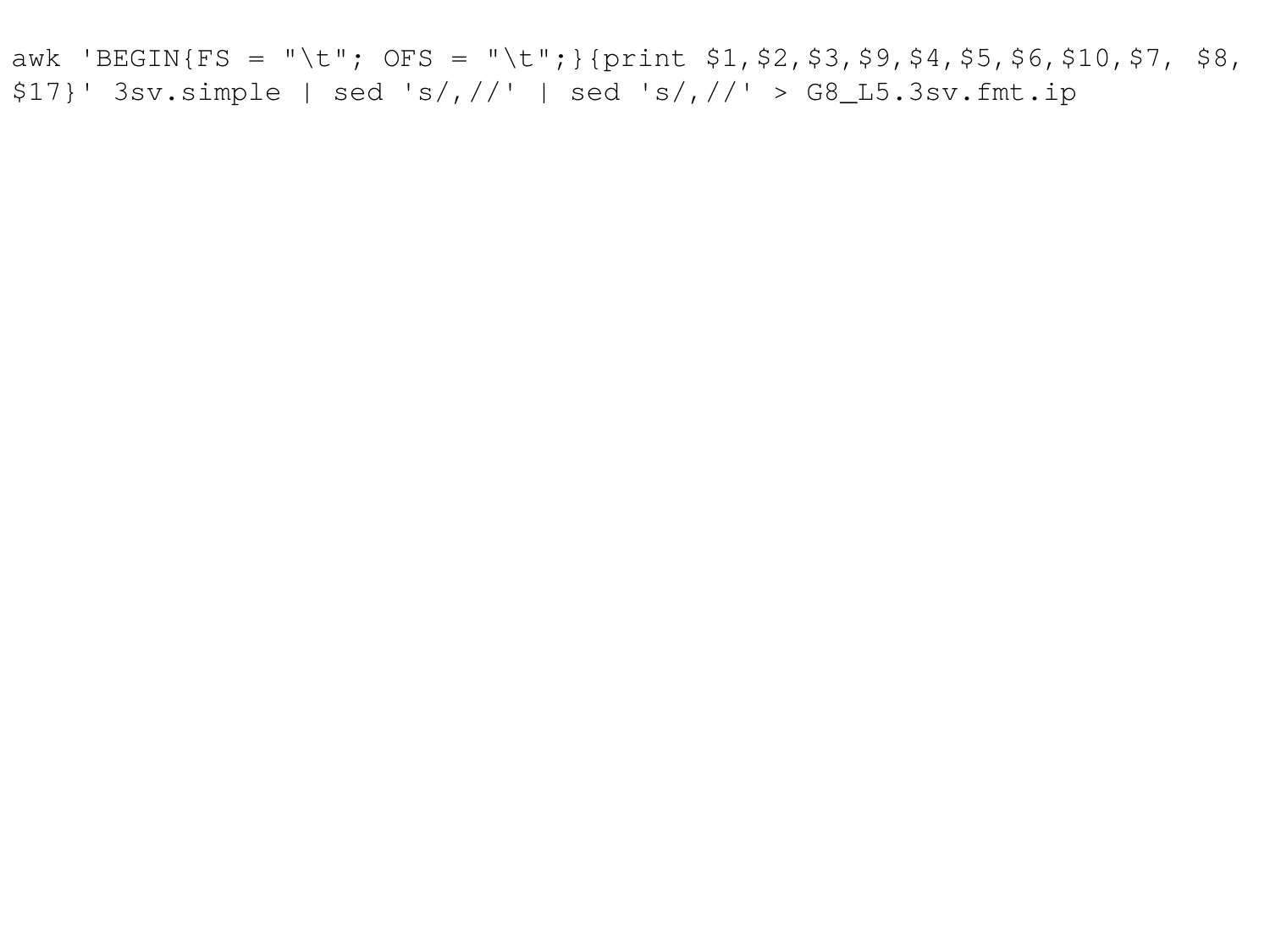

awk 'BEGIN{FS = "\t"; OFS = "\t";}{print $1,$2,$3,$9,$4,$5,$6,$10,$7, $8, $17}' 3sv.simple | sed 's/,//' | sed 's/,//' > G8_L5.3sv.fmt.ip